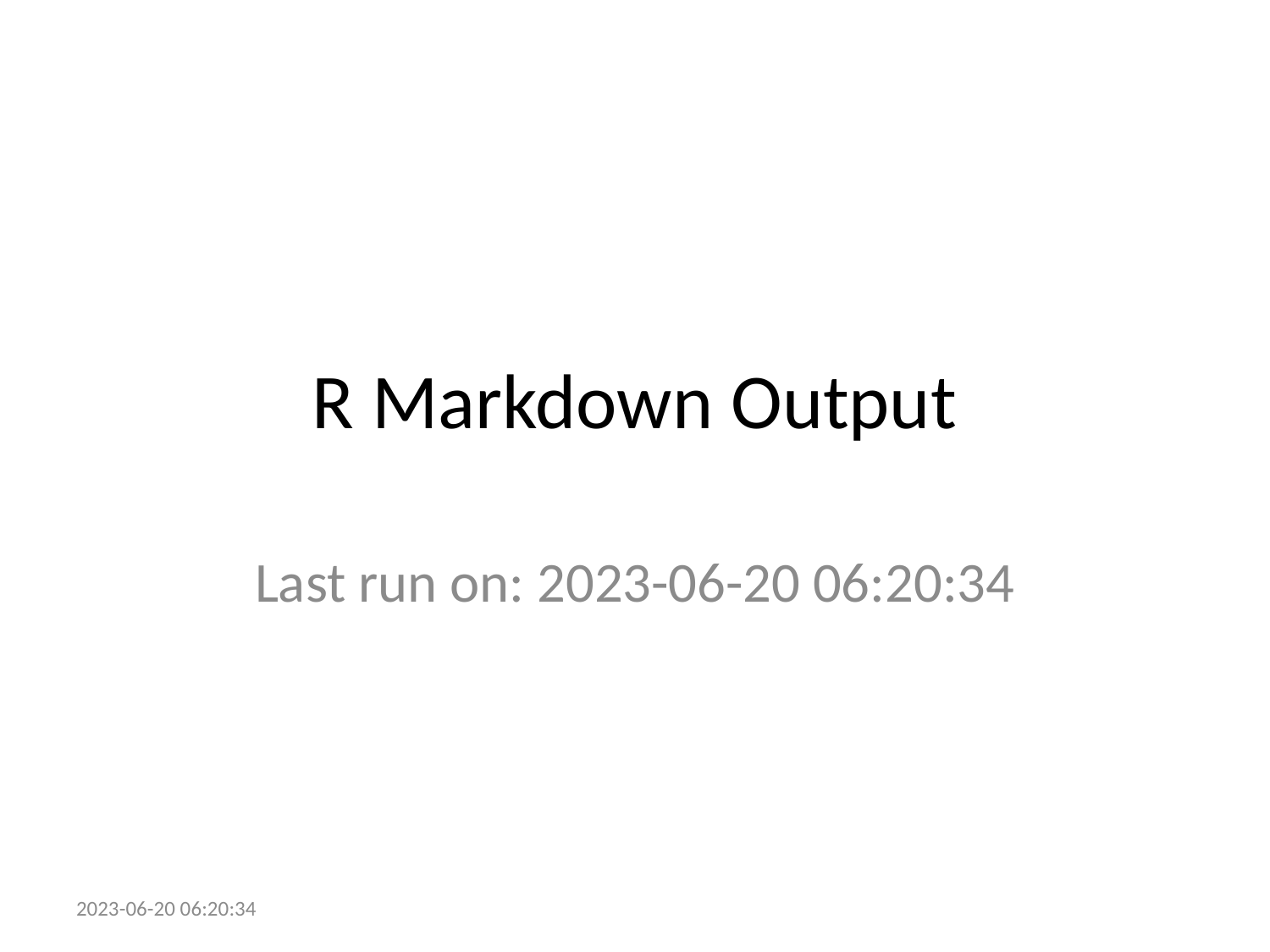

# R Markdown Output
Last run on: 2023-06-20 06:20:34
2023-06-20 06:20:34